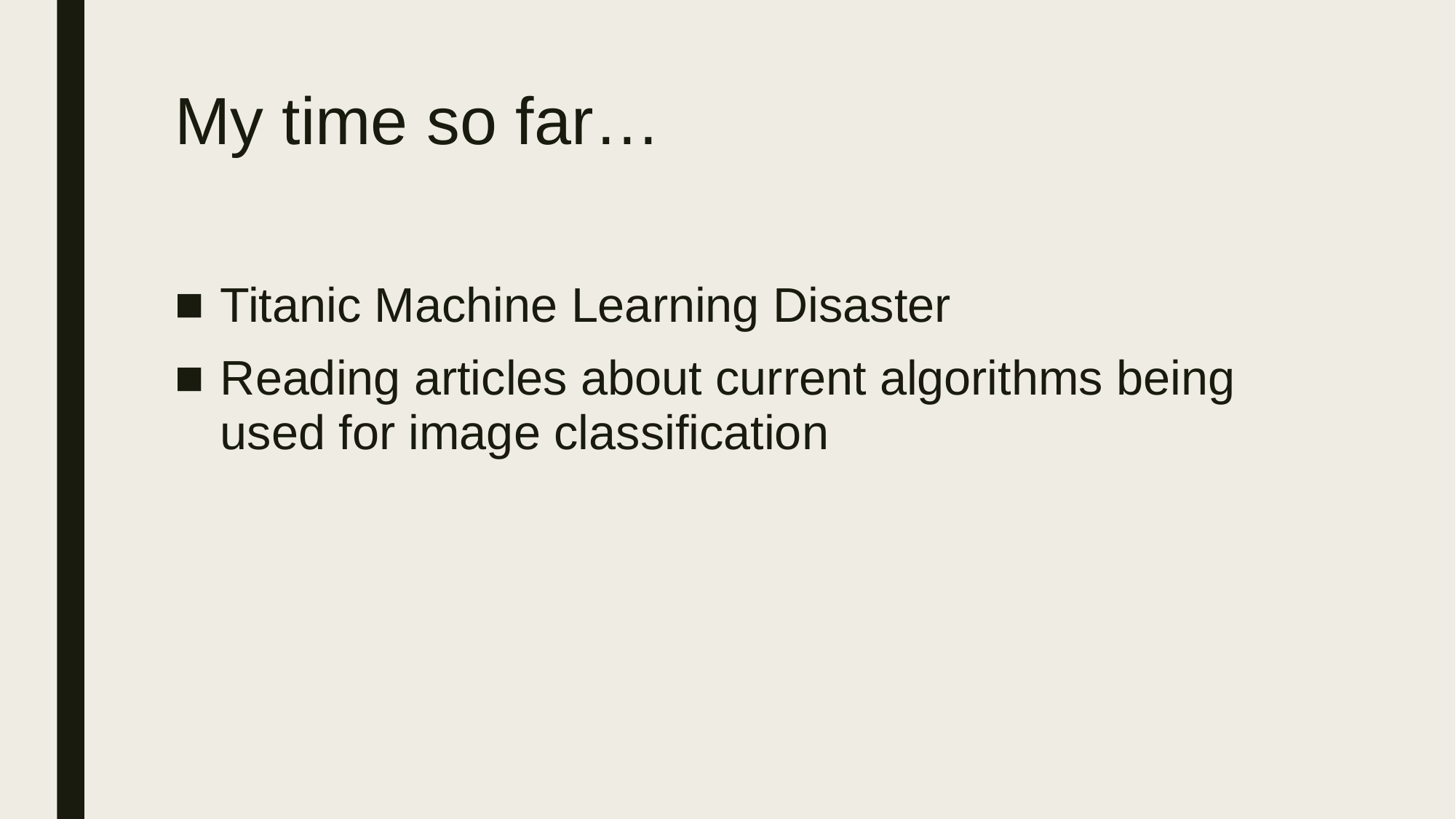

# My time so far…
Titanic Machine Learning Disaster
Reading articles about current algorithms being used for image classification